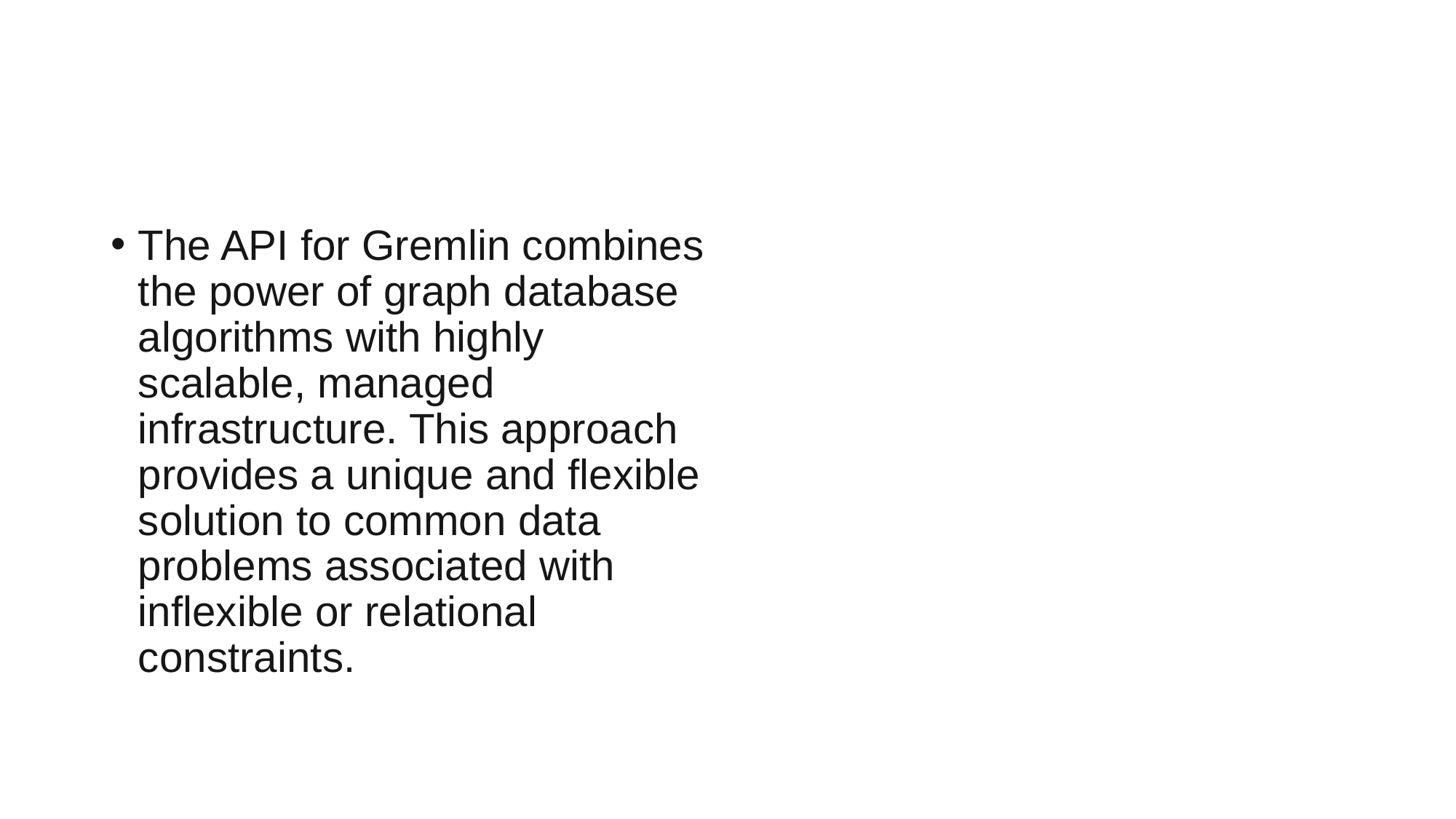

#
The API for Gremlin combines the power of graph database algorithms with highly scalable, managed infrastructure. This approach provides a unique and flexible solution to common data problems associated with inflexible or relational constraints.